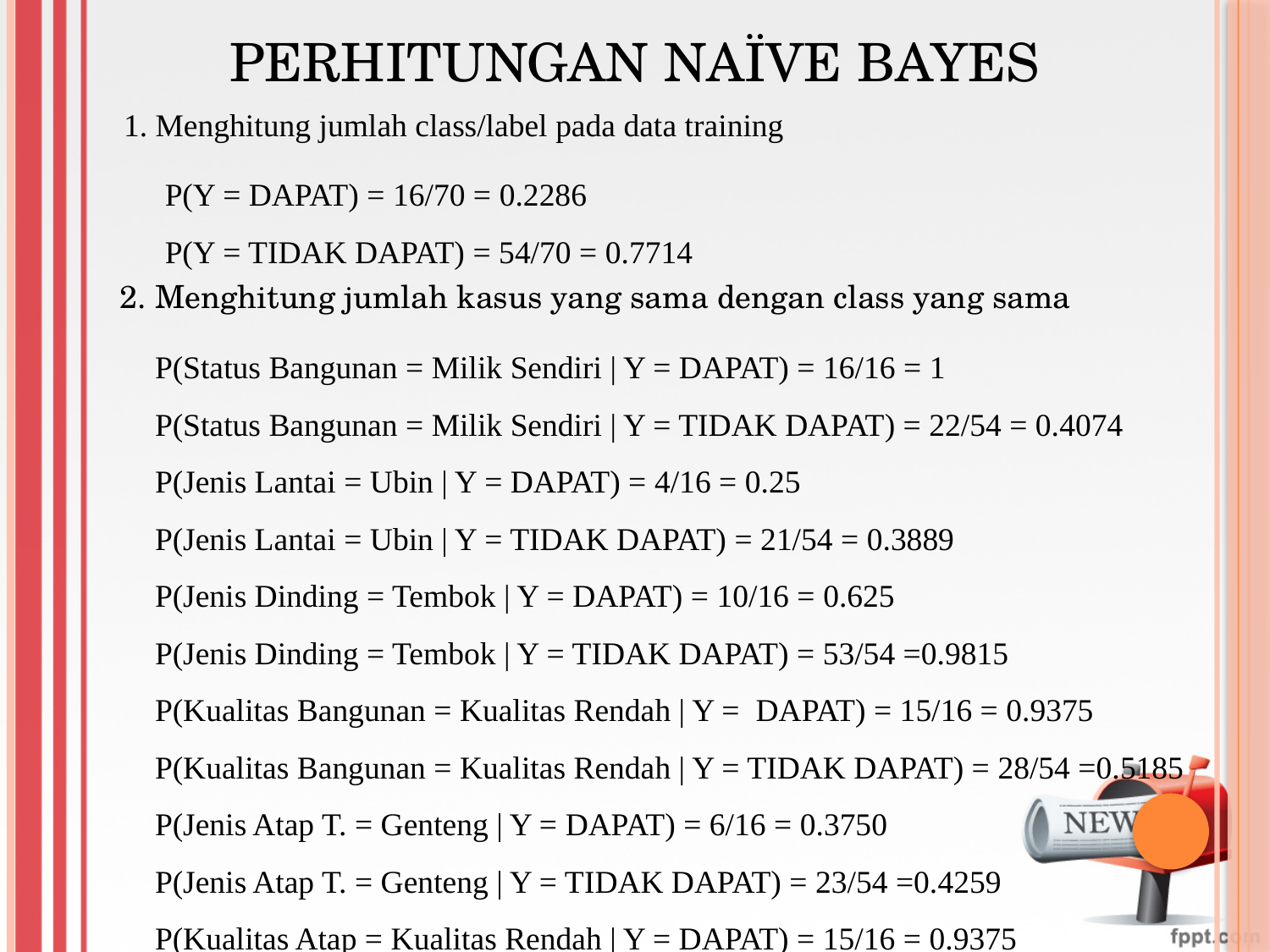

# Perhitungan naïve bayes
1. Menghitung jumlah class/label pada data training
P(Y = DAPAT) = 16/70 = 0.2286
P(Y = TIDAK DAPAT) = 54/70 = 0.7714
2. Menghitung jumlah kasus yang sama dengan class yang sama
P(Status Bangunan = Milik Sendiri | Y = DAPAT) = 16/16 = 1
P(Status Bangunan = Milik Sendiri | Y = TIDAK DAPAT) = 22/54 = 0.4074
P(Jenis Lantai = Ubin | Y = DAPAT) = 4/16 = 0.25
P(Jenis Lantai = Ubin | Y = TIDAK DAPAT) = 21/54 = 0.3889
P(Jenis Dinding = Tembok | Y = DAPAT) = 10/16 = 0.625
P(Jenis Dinding = Tembok | Y = TIDAK DAPAT) = 53/54 =0.9815
P(Kualitas Bangunan = Kualitas Rendah | Y =  DAPAT) = 15/16 = 0.9375
P(Kualitas Bangunan = Kualitas Rendah | Y = TIDAK DAPAT) = 28/54 =0.5185
P(Jenis Atap T. = Genteng | Y = DAPAT) = 6/16 = 0.3750
P(Jenis Atap T. = Genteng | Y = TIDAK DAPAT) = 23/54 =0.4259
P(Kualitas Atap = Kualitas Rendah | Y = DAPAT) = 15/16 = 0.9375